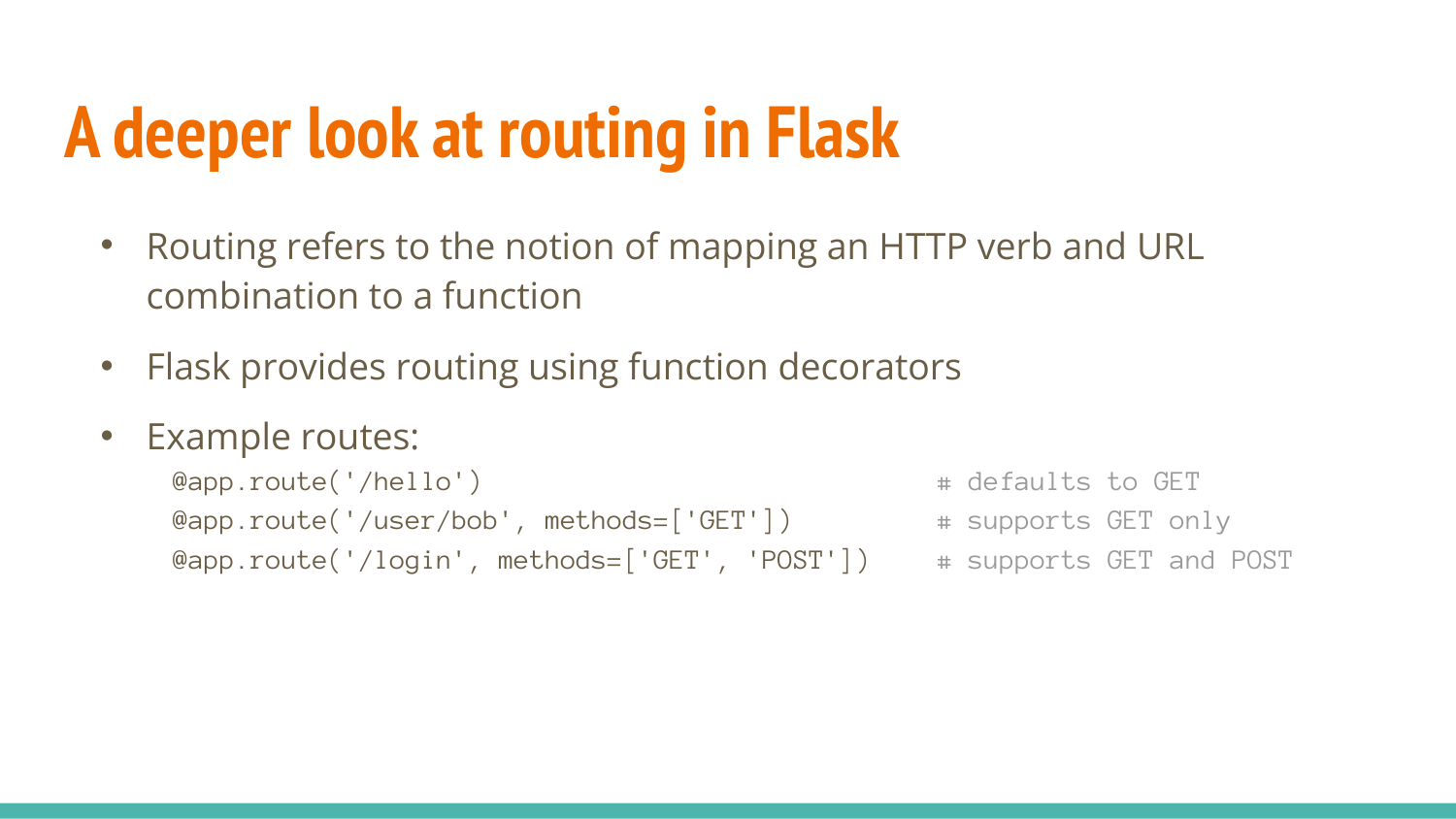

# A deeper look at routing in Flask
Routing refers to the notion of mapping an HTTP verb and URL combination to a function
Flask provides routing using function decorators
Example routes:
@app.route('/hello')				# defaults to GET
@app.route('/user/bob', methods=['GET'])	# supports GET only
@app.route('/login', methods=['GET', 'POST'])	# supports GET and POST